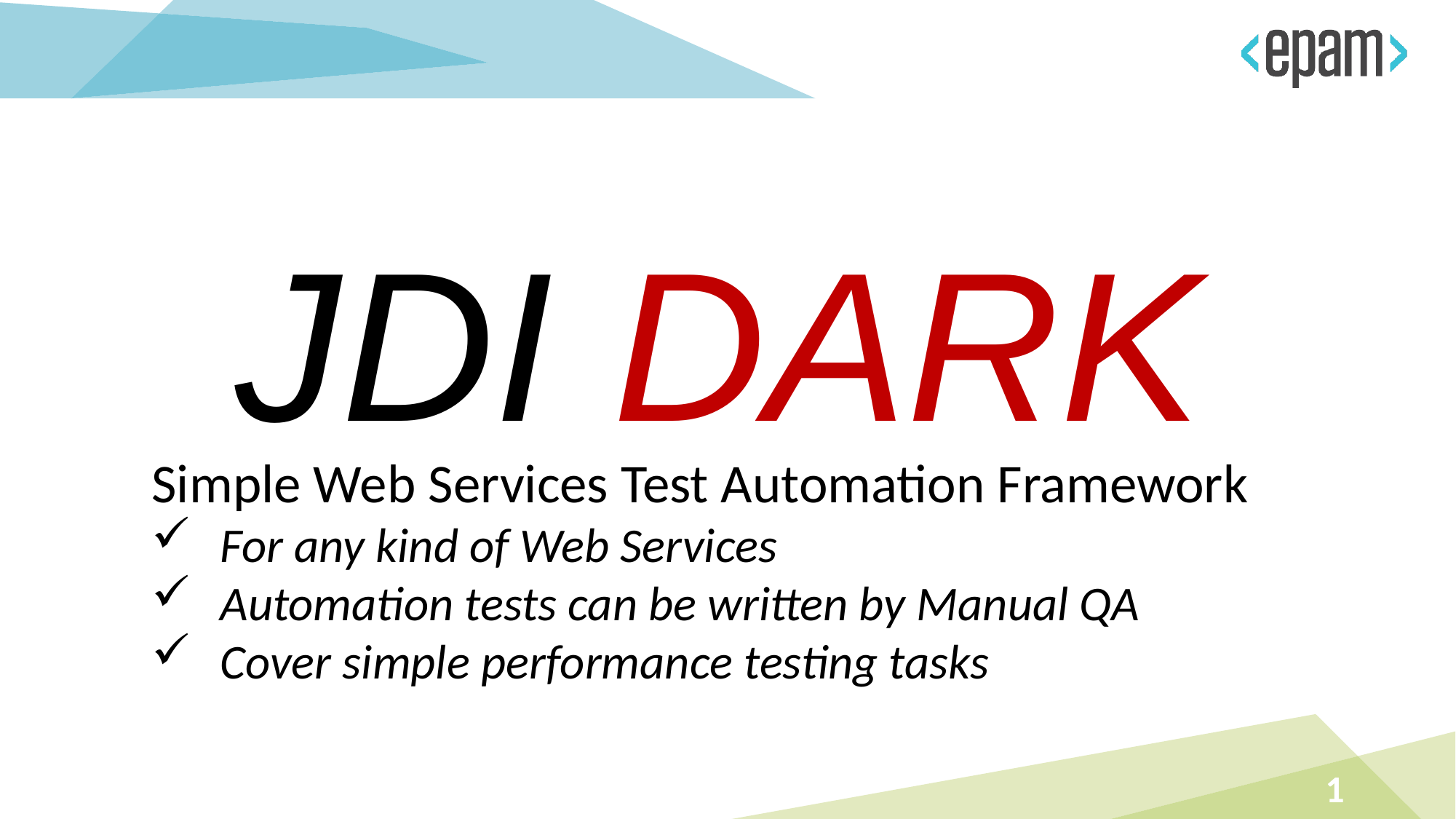

# JDI DARK
Simple Web Services Test Automation Framework
For any kind of Web Services
Automation tests can be written by Manual QA
Cover simple performance testing tasks
1